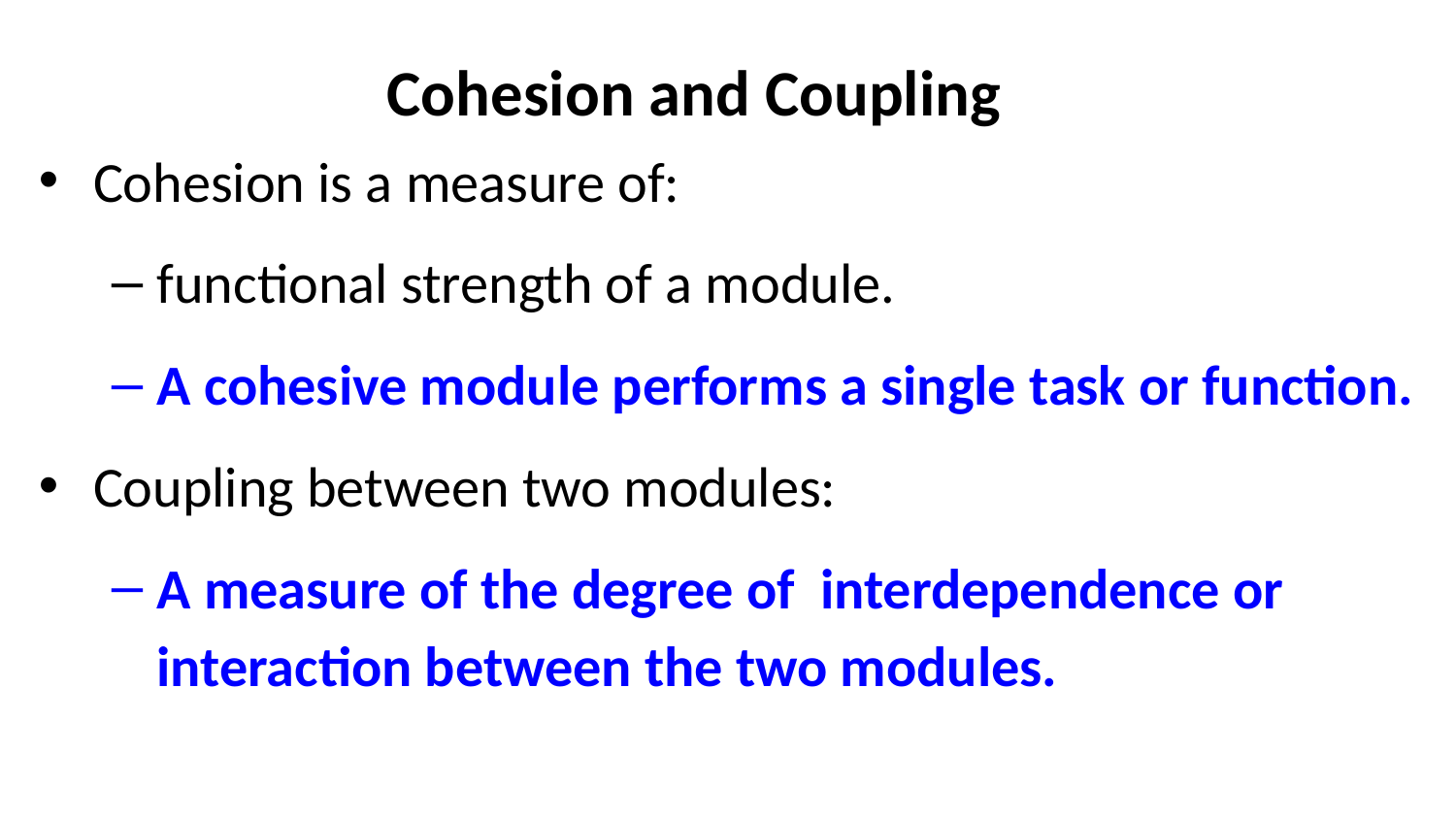

# Cohesion and Coupling
Cohesion is a measure of:
functional strength of a module.
A cohesive module performs a single task or function.
Coupling between two modules:
A measure of the degree of  interdependence or interaction between the two modules.